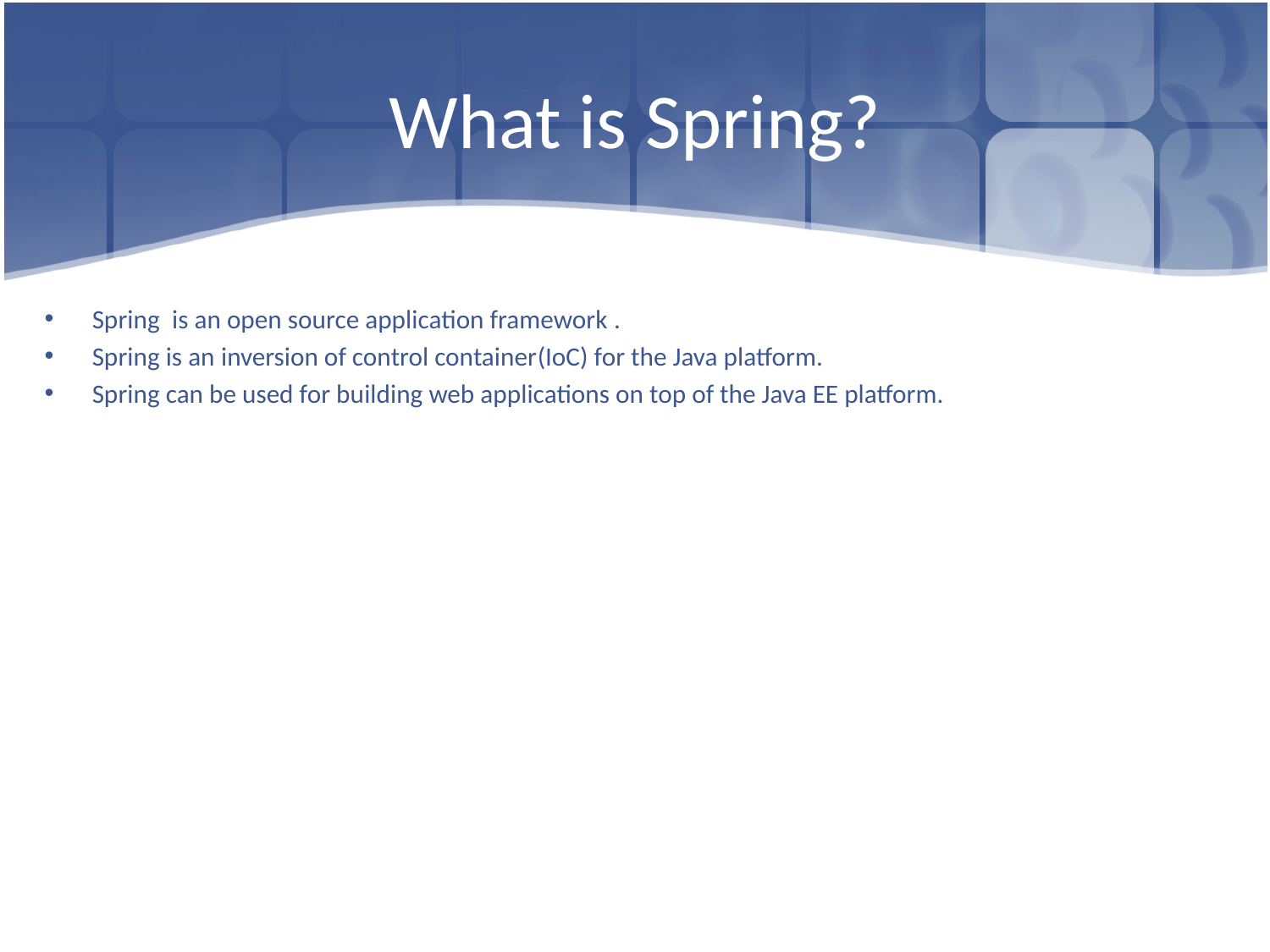

# What is Spring?
Spring  is an open source application framework .
Spring is an inversion of control container(IoC) for the Java platform.
Spring can be used for building web applications on top of the Java EE platform.